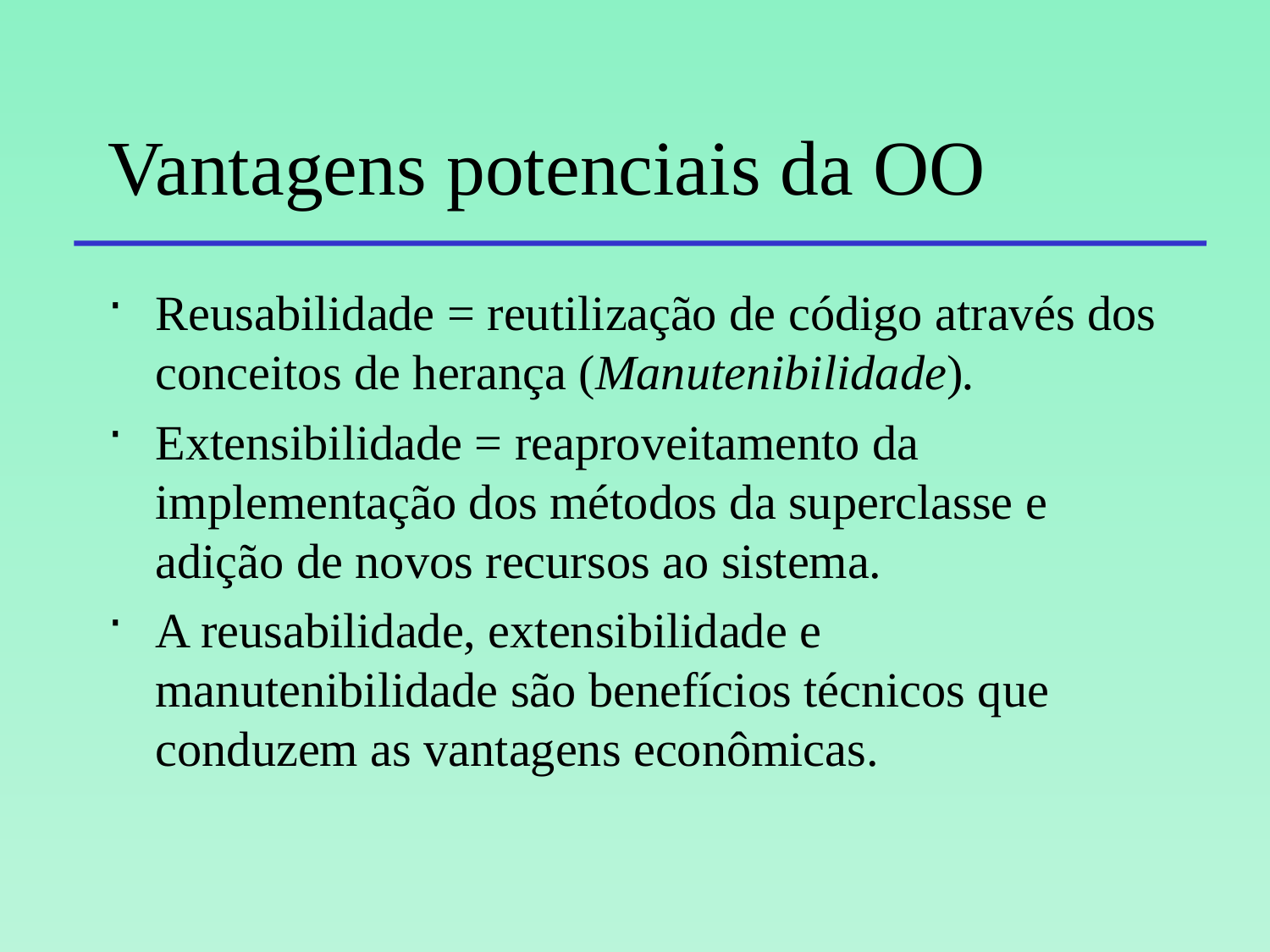

# Vantagens potenciais da OO

Reusabilidade = reutilização de código através dos conceitos de herança (Manutenibilidade).
Extensibilidade = reaproveitamento da implementação dos métodos da superclasse e adição de novos recursos ao sistema.
A reusabilidade, extensibilidade e manutenibilidade são benefícios técnicos que conduzem as vantagens econômicas.